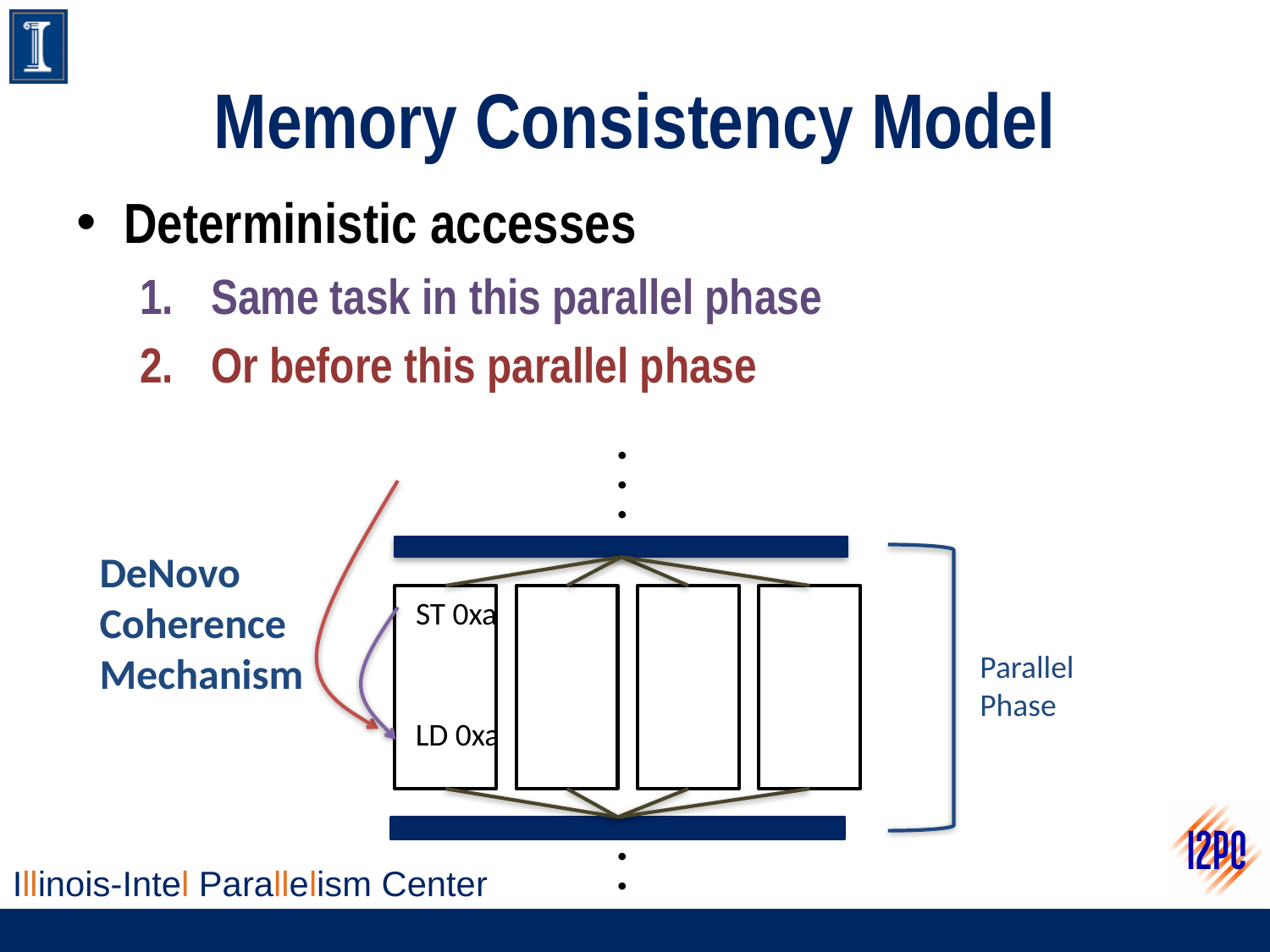

# Memory Consistency Model
Deterministic accesses
Same task in this parallel phase
Or before this parallel phase

.
.
.

.
.

DeNovo
Coherence
Mechanism

Parallel
Phase
ST 0xa

LD 0xa